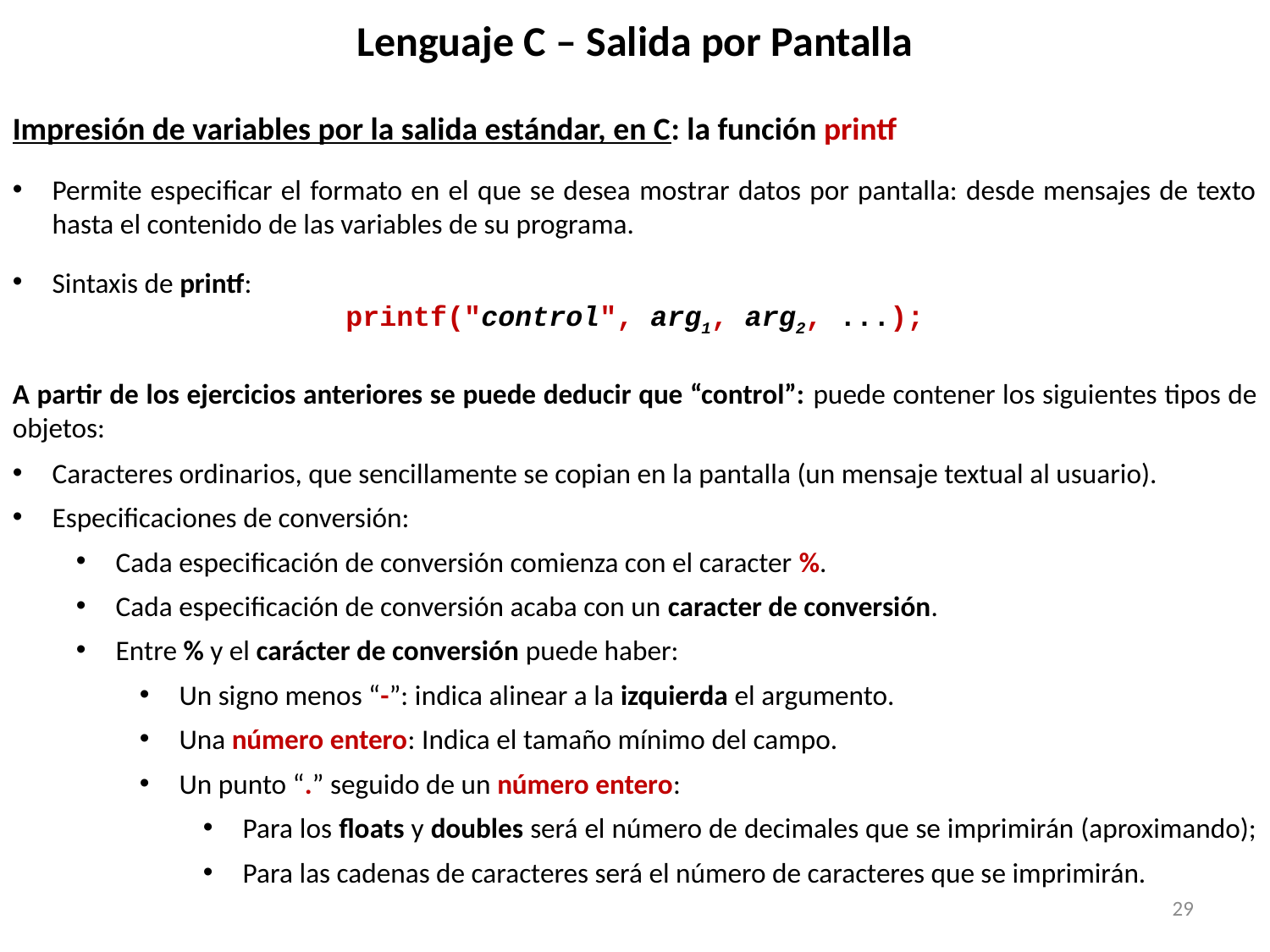

# Lenguaje C – Salida por Pantalla
Impresión de variables por la salida estándar, en C: la función printf

Permite especificar el formato en el que se desea mostrar datos por pantalla: desde mensajes de texto hasta el contenido de las variables de su programa.

Sintaxis de printf:
printf("control", arg1, arg2, ...);
A partir de los ejercicios anteriores se puede deducir que “control”: puede contener los siguientes tipos de objetos:

Caracteres ordinarios, que sencillamente se copian en la pantalla (un mensaje textual al usuario).
Especificaciones de conversión:
Cada especificación de conversión comienza con el caracter %.
Cada especificación de conversión acaba con un caracter de conversión.
Entre % y el carácter de conversión puede haber:
Un signo menos “-”: indica alinear a la izquierda el argumento.
Una número entero: Indica el tamaño mínimo del campo.
Un punto “.” seguido de un número entero:
Para los floats y doubles será el número de decimales que se imprimirán (aproximando);
Para las cadenas de caracteres será el número de caracteres que se imprimirán.
29